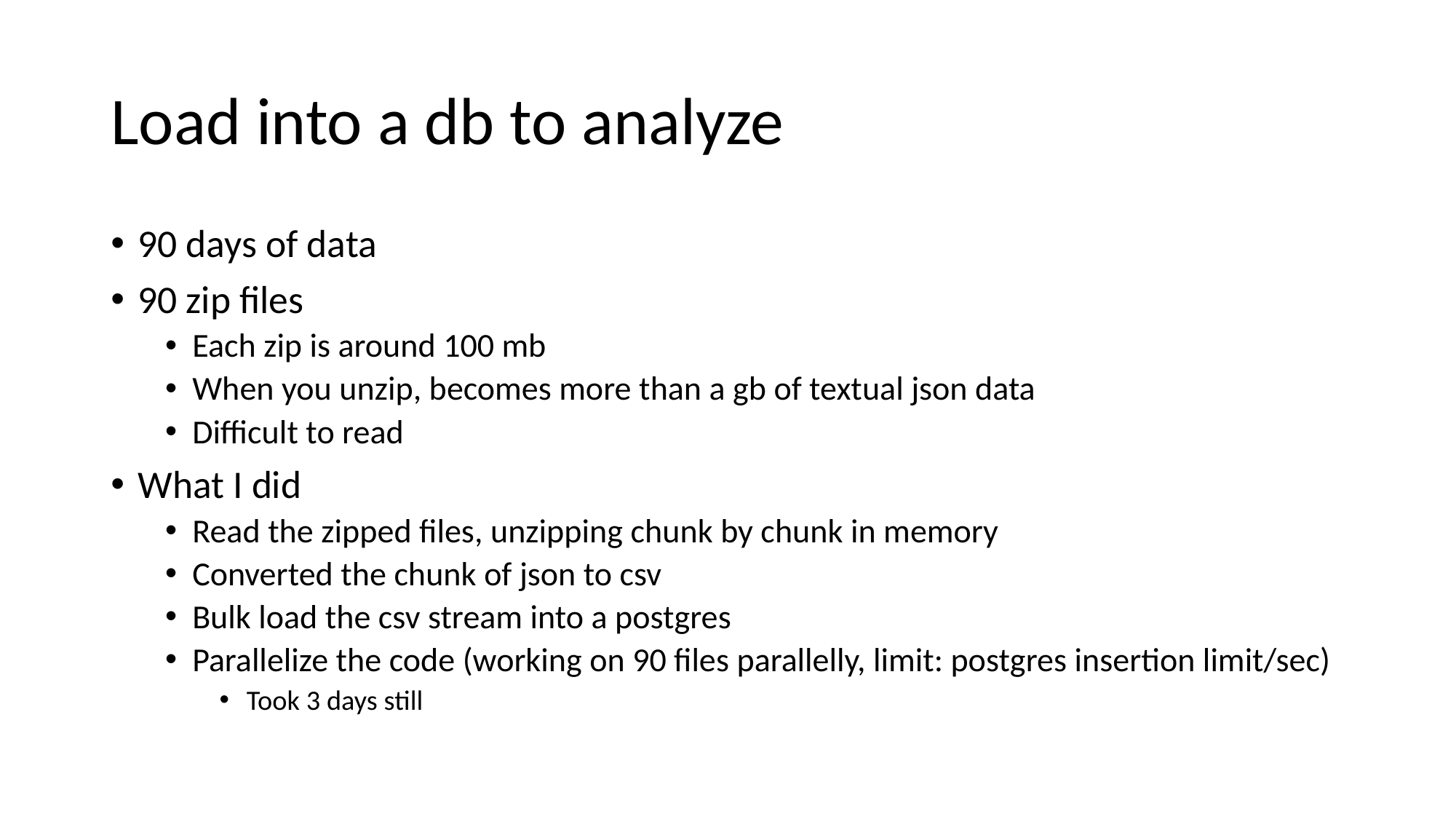

# Load into a db to analyze
90 days of data
90 zip files
Each zip is around 100 mb
When you unzip, becomes more than a gb of textual json data
Difficult to read
What I did
Read the zipped files, unzipping chunk by chunk in memory
Converted the chunk of json to csv
Bulk load the csv stream into a postgres
Parallelize the code (working on 90 files parallelly, limit: postgres insertion limit/sec)
Took 3 days still